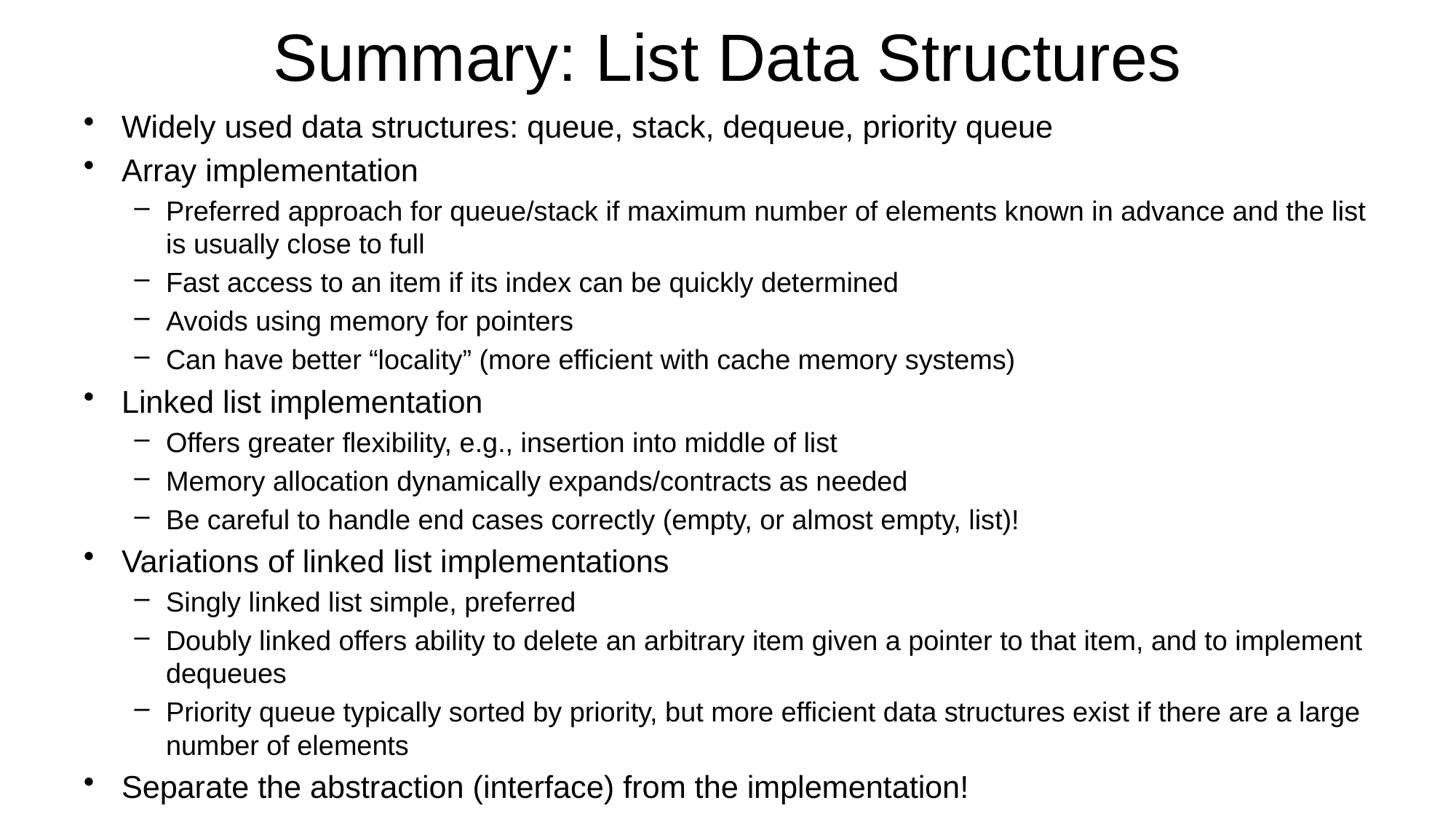

# Summary: List Data Structures
Widely used data structures: queue, stack, dequeue, priority queue
Array implementation
Preferred approach for queue/stack if maximum number of elements known in advance and the list is usually close to full
Fast access to an item if its index can be quickly determined
Avoids using memory for pointers
Can have better “locality” (more efficient with cache memory systems)
Linked list implementation
Offers greater flexibility, e.g., insertion into middle of list
Memory allocation dynamically expands/contracts as needed
Be careful to handle end cases correctly (empty, or almost empty, list)!
Variations of linked list implementations
Singly linked list simple, preferred
Doubly linked offers ability to delete an arbitrary item given a pointer to that item, and to implement dequeues
Priority queue typically sorted by priority, but more efficient data structures exist if there are a large number of elements
Separate the abstraction (interface) from the implementation!